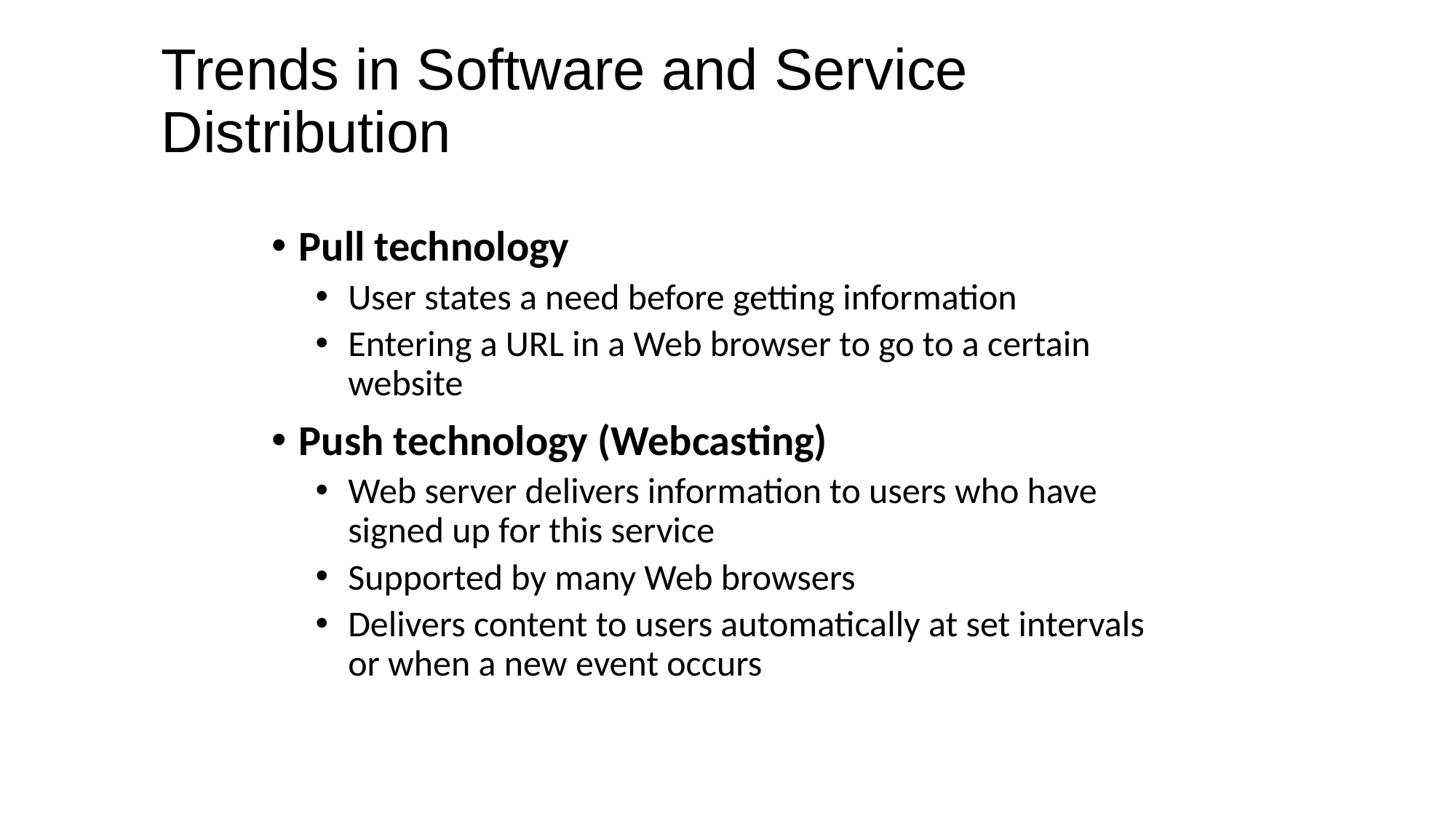

# Trends in Software and Service Distribution
Pull technology
User states a need before getting information
Entering a URL in a Web browser to go to a certain website
Push technology (Webcasting)
Web server delivers information to users who have signed up for this service
Supported by many Web browsers
Delivers content to users automatically at set intervals or when a new event occurs